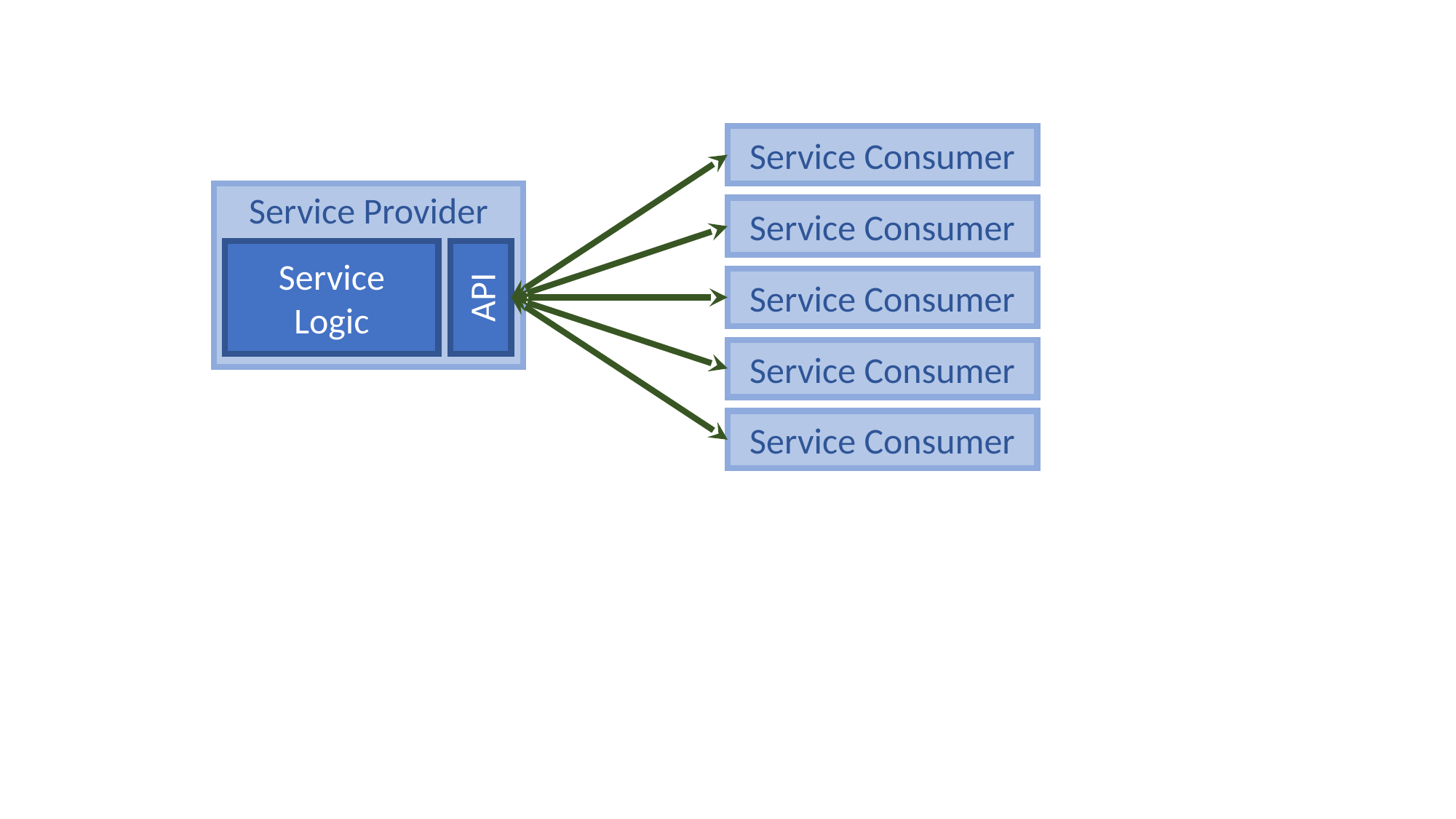

Service Consumer
Service Provider

Service Consumer
Service
Logic
API
Service Consumer
Service Consumer
Service Consumer